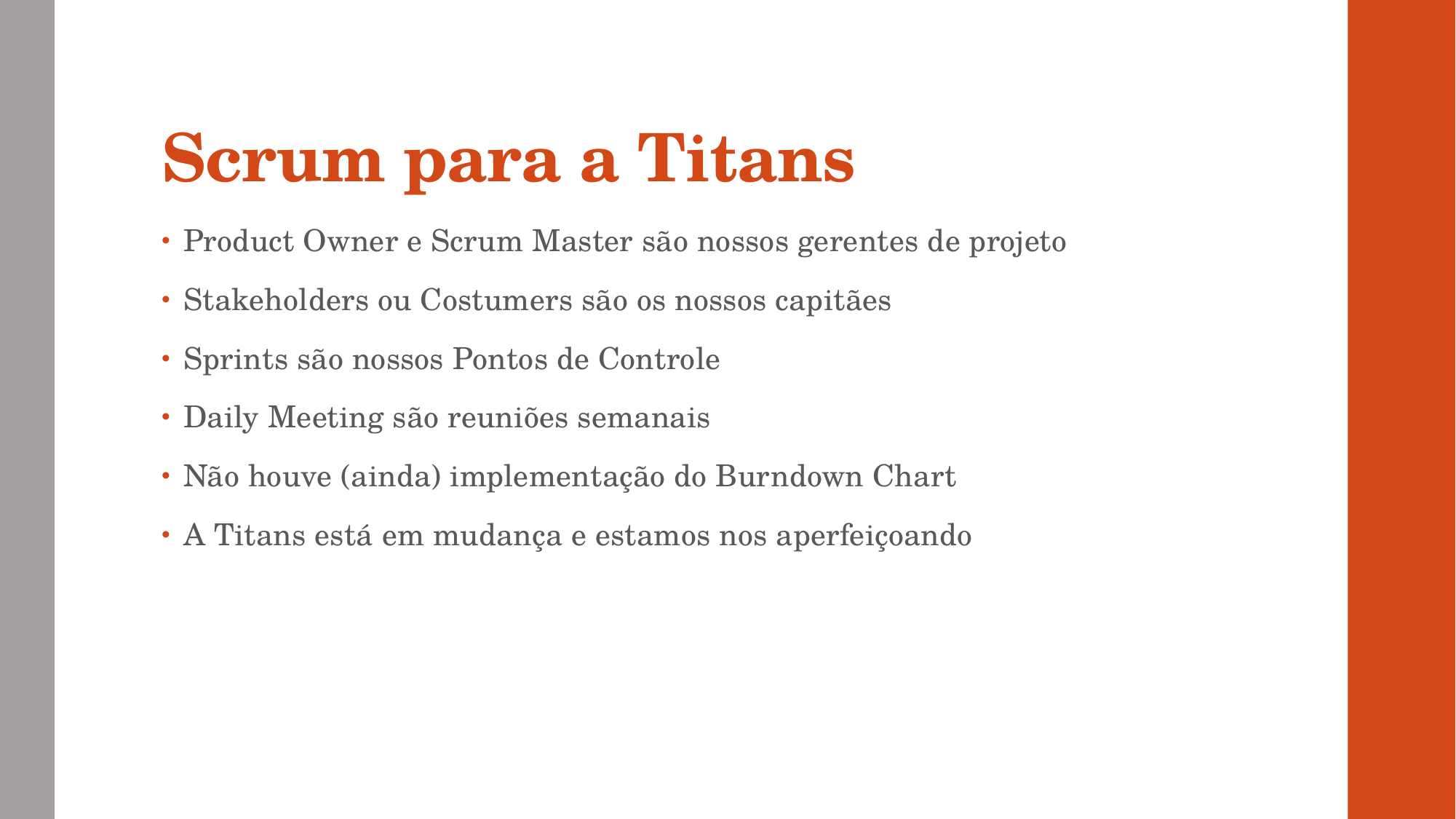

# Scrum para a Titans
Product Owner e Scrum Master são nossos gerentes de projeto
Stakeholders ou Costumers são os nossos capitães
Sprints são nossos Pontos de Controle
Daily Meeting são reuniões semanais
Não houve (ainda) implementação do Burndown Chart
A Titans está em mudança e estamos nos aperfeiçoando